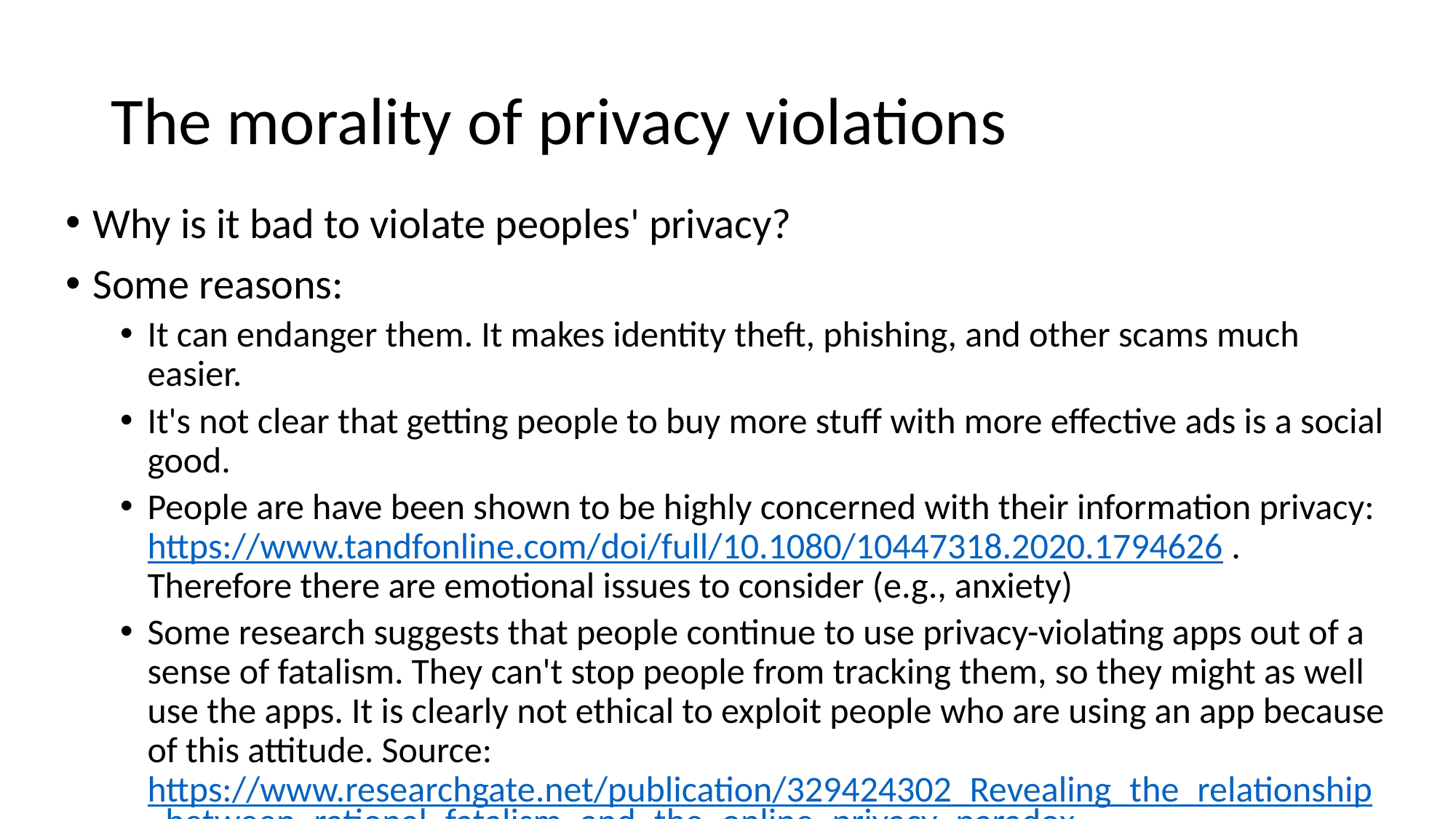

# The morality of privacy violations
Why is it bad to violate peoples' privacy?
Some reasons:
It can endanger them. It makes identity theft, phishing, and other scams much easier.
It's not clear that getting people to buy more stuff with more effective ads is a social good.
People are have been shown to be highly concerned with their information privacy: https://www.tandfonline.com/doi/full/10.1080/10447318.2020.1794626 . Therefore there are emotional issues to consider (e.g., anxiety)
Some research suggests that people continue to use privacy-violating apps out of a sense of fatalism. They can't stop people from tracking them, so they might as well use the apps. It is clearly not ethical to exploit people who are using an app because of this attitude. Source: https://www.researchgate.net/publication/329424302_Revealing_the_relationship_between_rational_fatalism_and_the_online_privacy_paradox